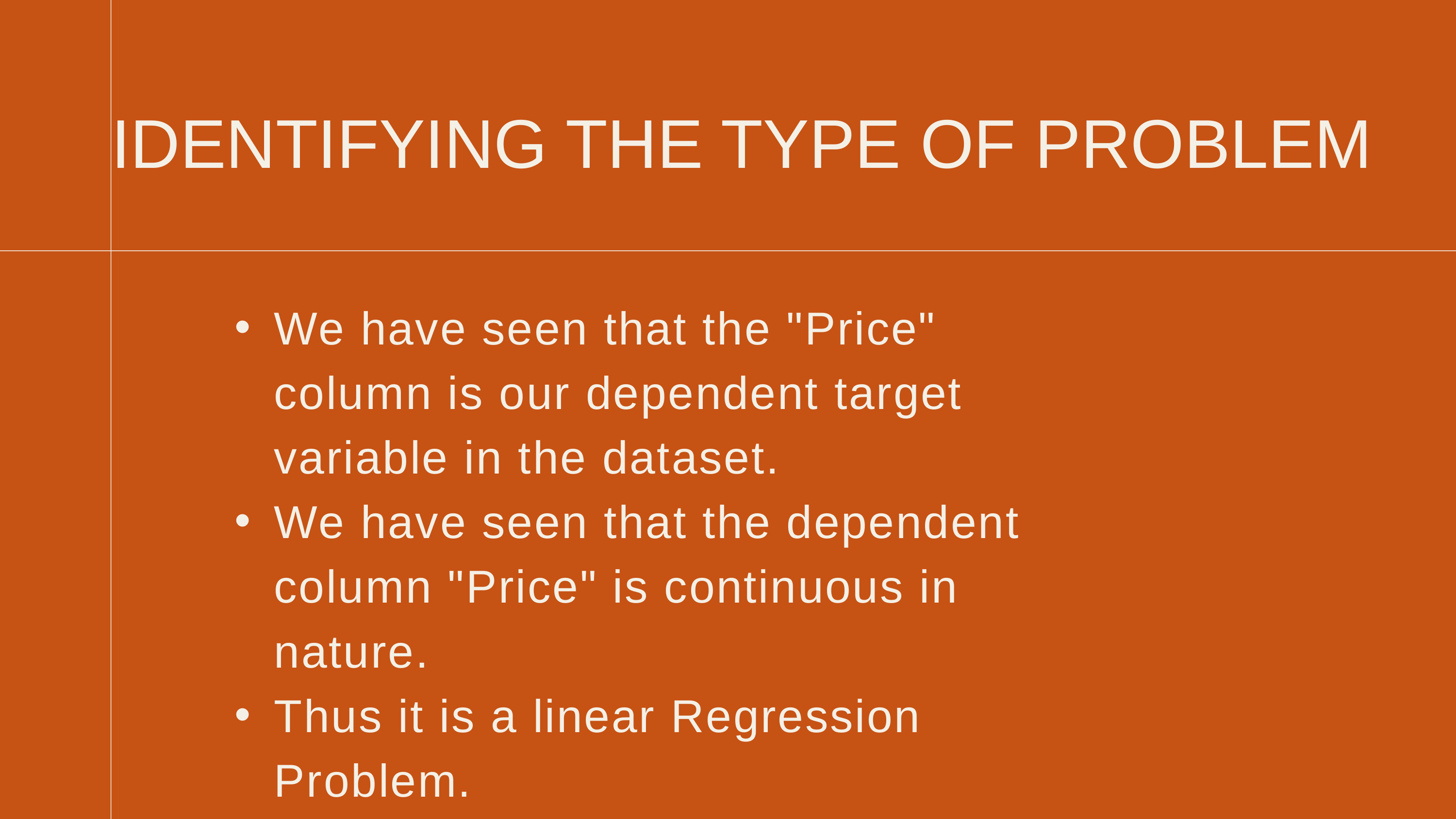

IDENTIFYING THE TYPE OF PROBLEM

We have seen that the "Price" column is our dependent target variable in the dataset.
We have seen that the dependent column "Price" is continuous in nature.
Thus it is a linear Regression Problem.